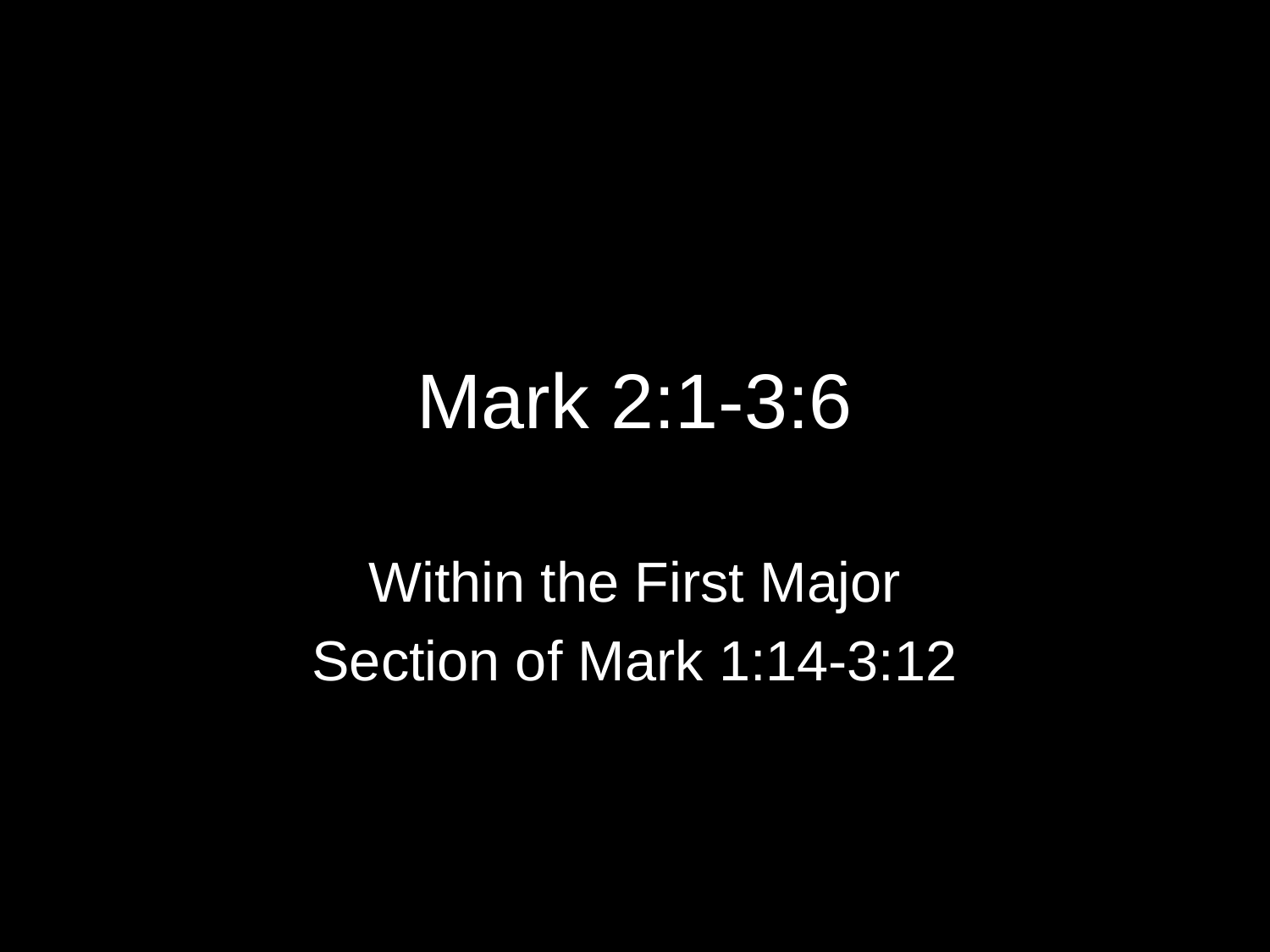

# Mark 2:1-3:6
Within the First Major
Section of Mark 1:14-3:12